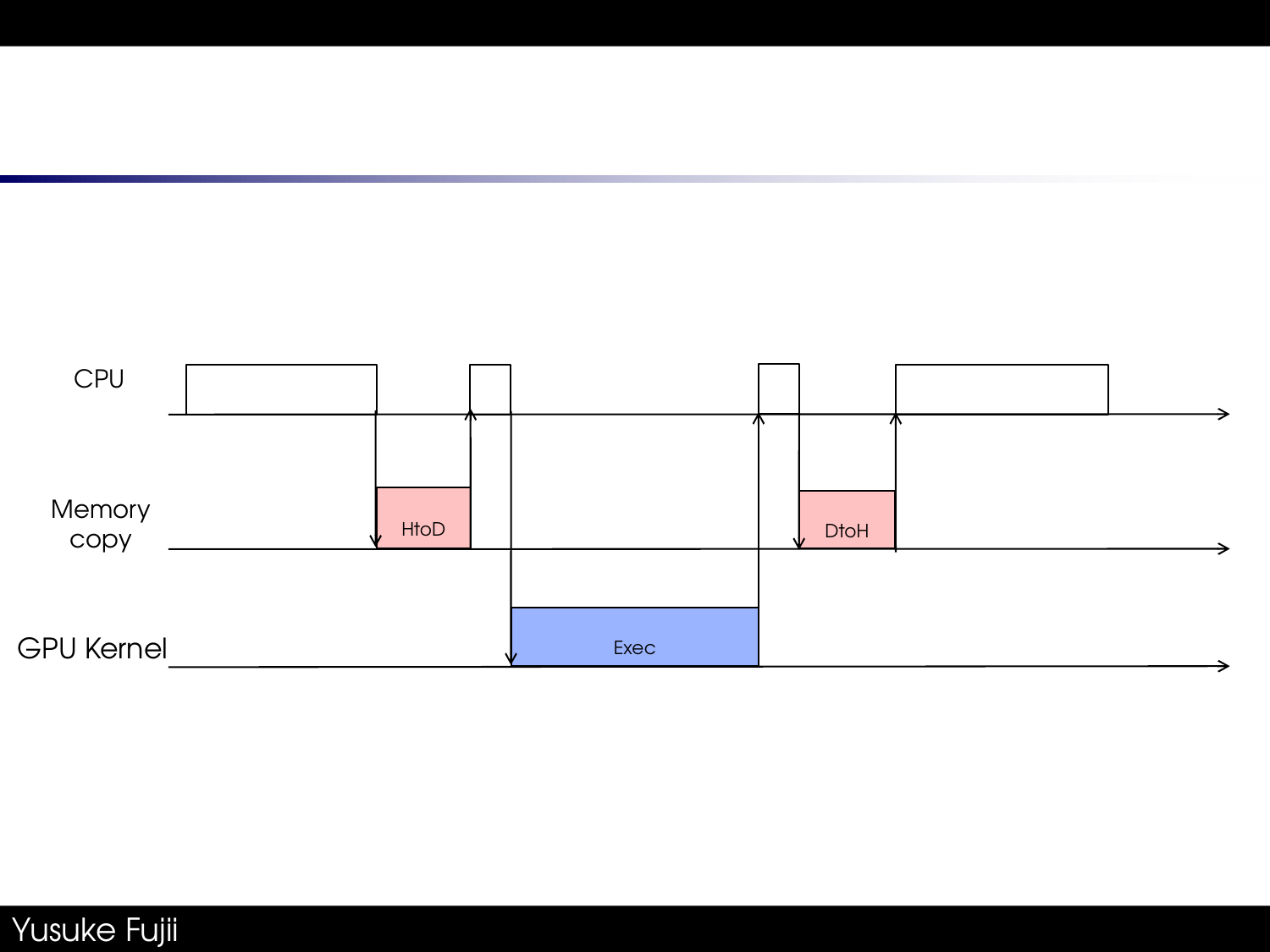

#
CPU

HtoD
Memory
copy
DtoH
Exec
GPU Kernel